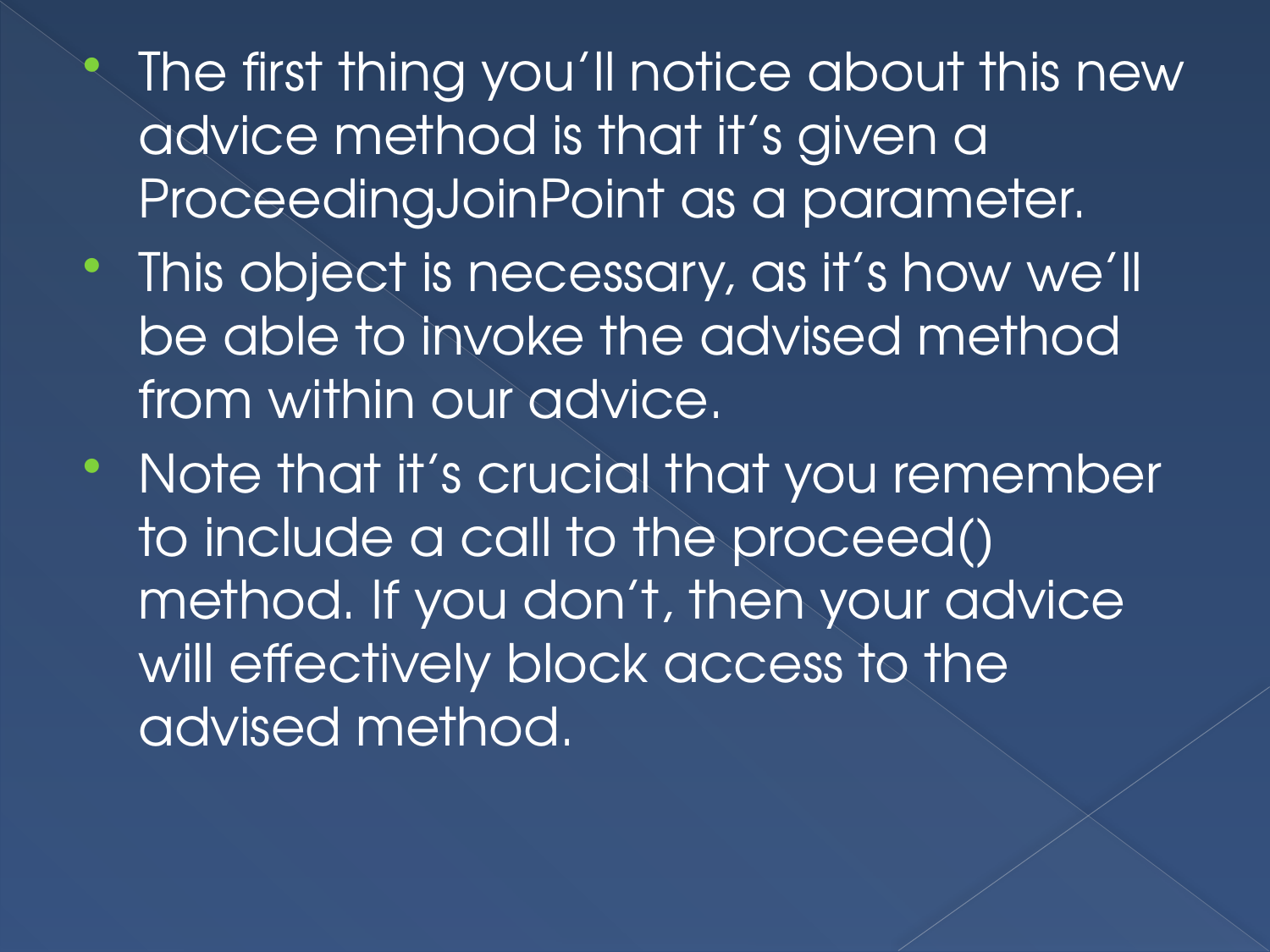

The first thing you’ll notice about this new advice method is that it’s given a ProceedingJoinPoint as a parameter.
This object is necessary, as it’s how we’ll be able to invoke the advised method from within our advice.
Note that it’s crucial that you remember to include a call to the proceed() method. If you don’t, then your advice will effectively block access to the advised method.